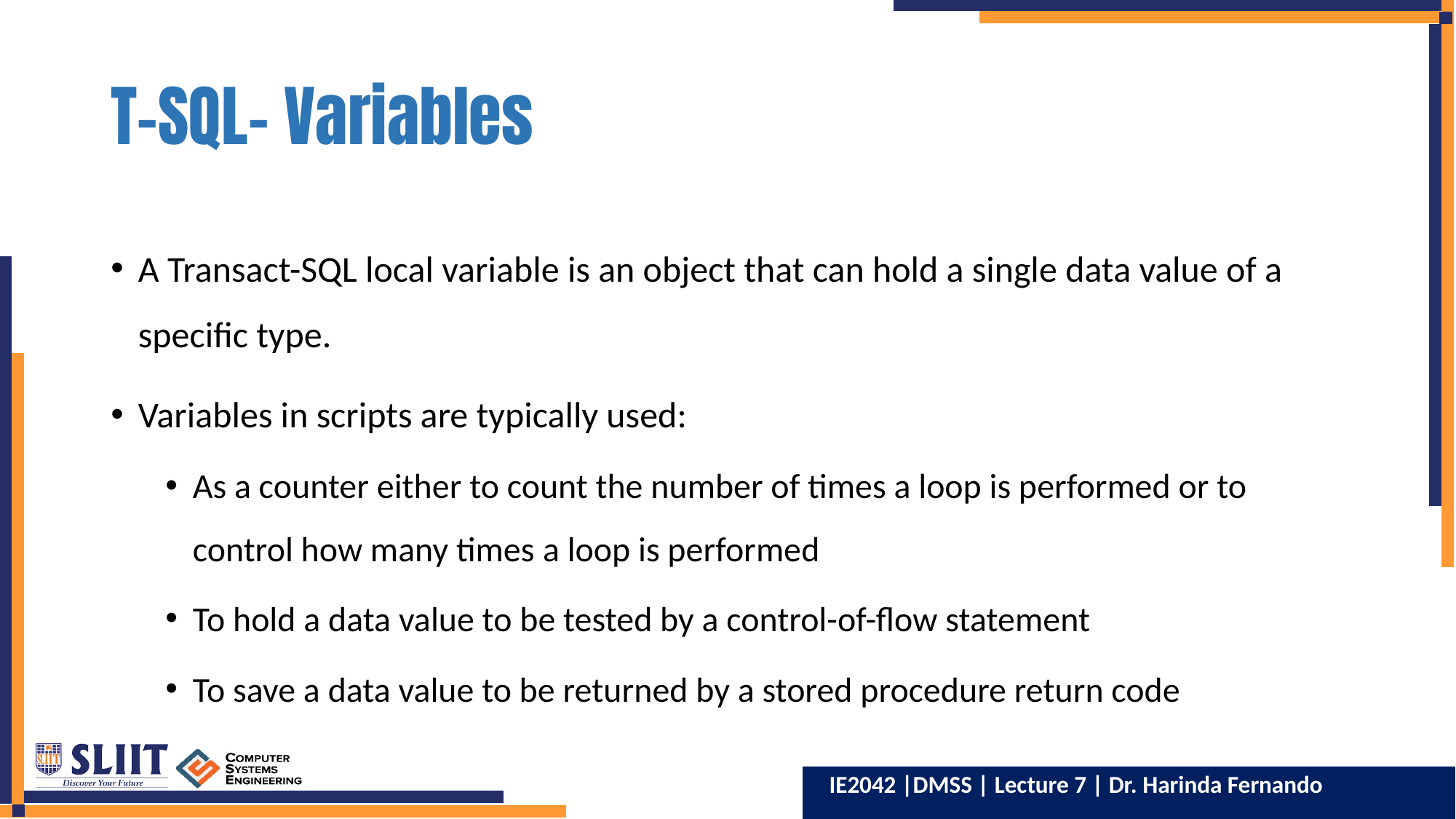

# T-SQL- Variables
A Transact-SQL local variable is an object that can hold a single data value of a specific type.
Variables in scripts are typically used:
As a counter either to count the number of times a loop is performed or to control how many times a loop is performed
To hold a data value to be tested by a control-of-flow statement
To save a data value to be returned by a stored procedure return code

IE2042 |DMSS | Lecture 7 | Dr. Harinda Fernando